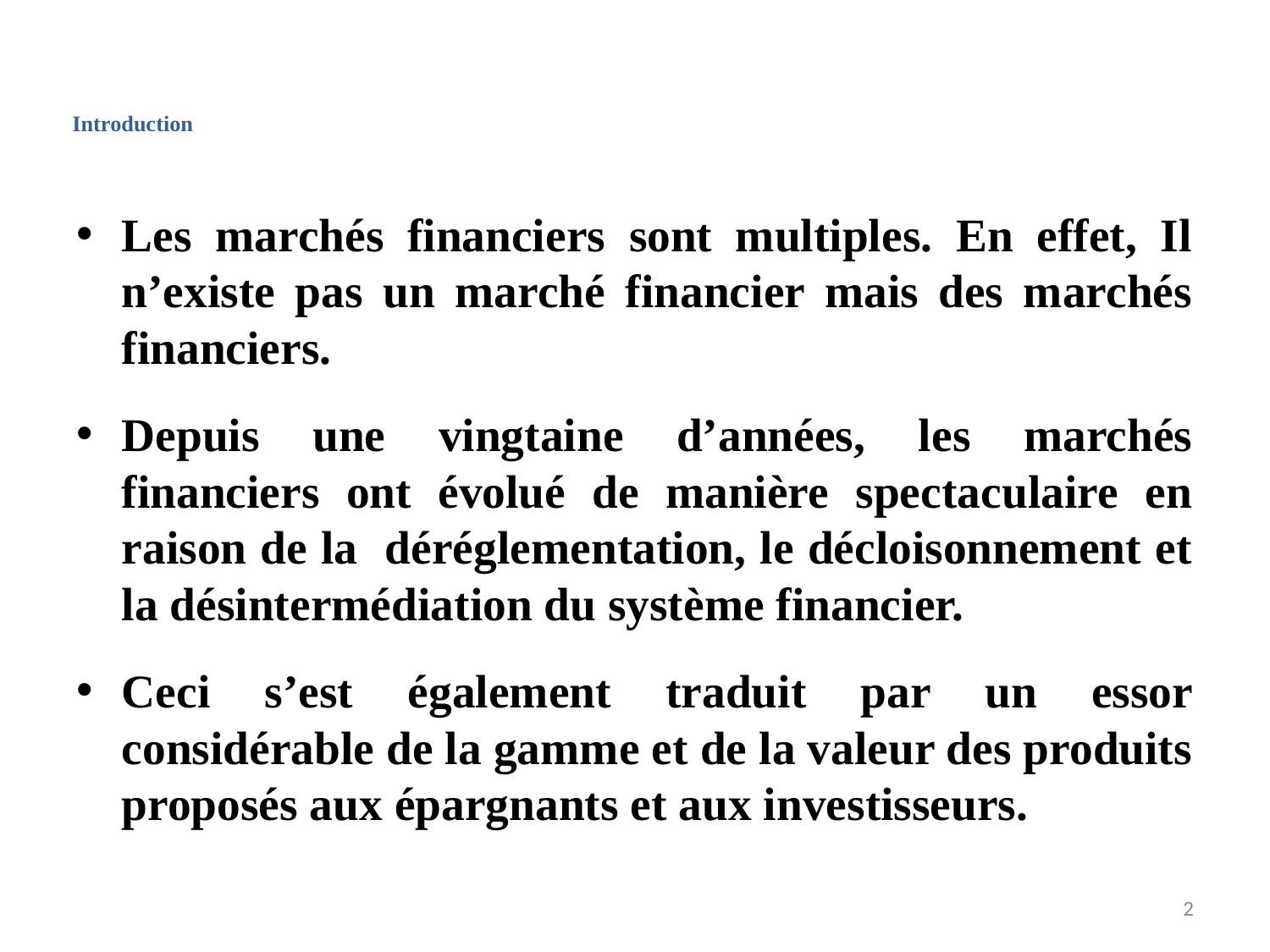

# Introduction
Les marchés financiers sont multiples. En effet, Il n’existe pas un marché financier mais des marchés financiers.
Depuis une vingtaine d’années, les marchés financiers ont évolué de manière spectaculaire en raison de la  déréglementation, le décloisonnement et la désintermédiation du système financier.
Ceci s’est également traduit par un essor considérable de la gamme et de la valeur des produits proposés aux épargnants et aux investisseurs.

2